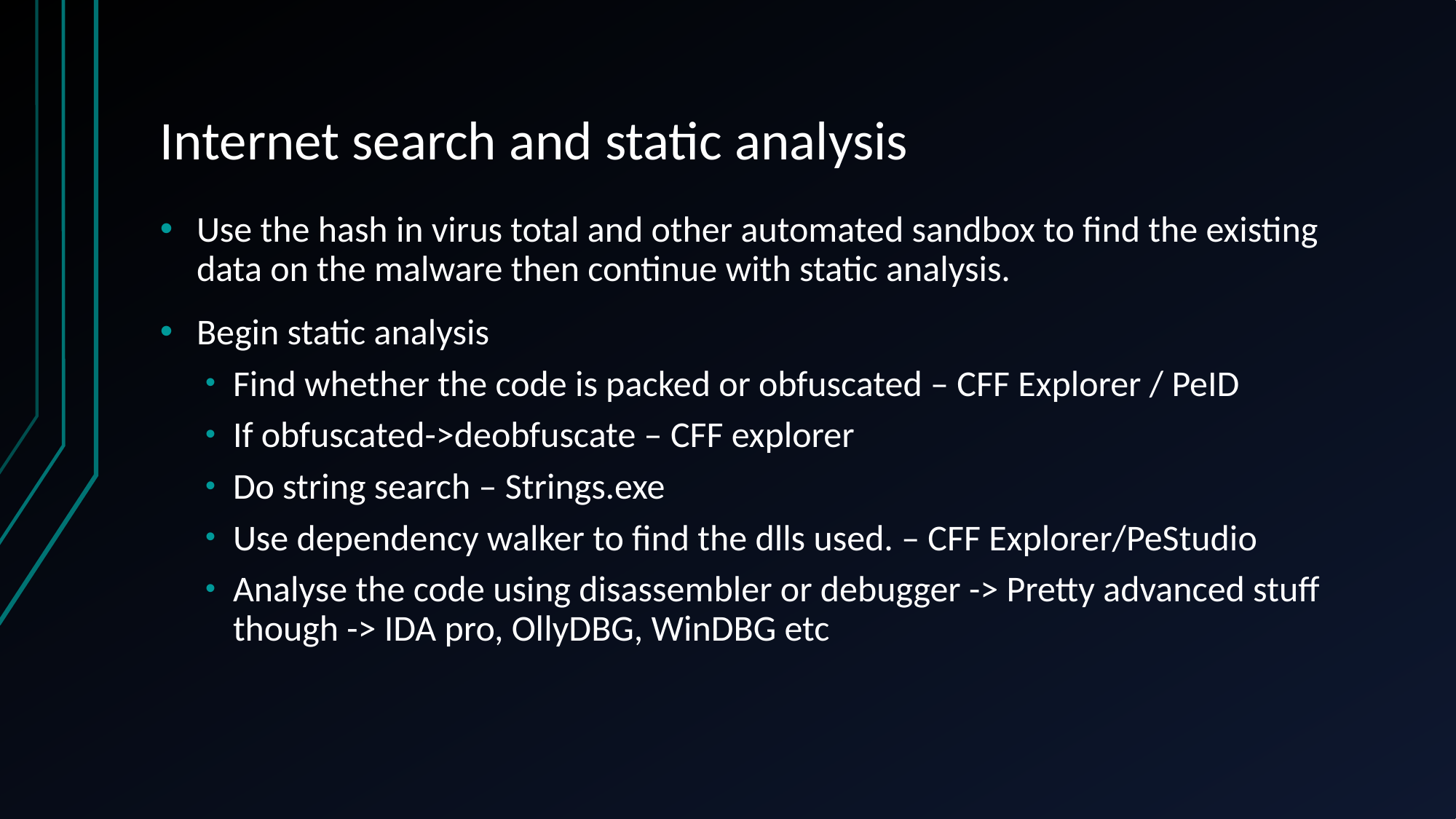

# Internet search and static analysis
Use the hash in virus total and other automated sandbox to find the existing data on the malware then continue with static analysis.
Begin static analysis
Find whether the code is packed or obfuscated – CFF Explorer / PeID
If obfuscated->deobfuscate – CFF explorer
Do string search – Strings.exe
Use dependency walker to find the dlls used. – CFF Explorer/PeStudio
Analyse the code using disassembler or debugger -> Pretty advanced stuff though -> IDA pro, OllyDBG, WinDBG etc